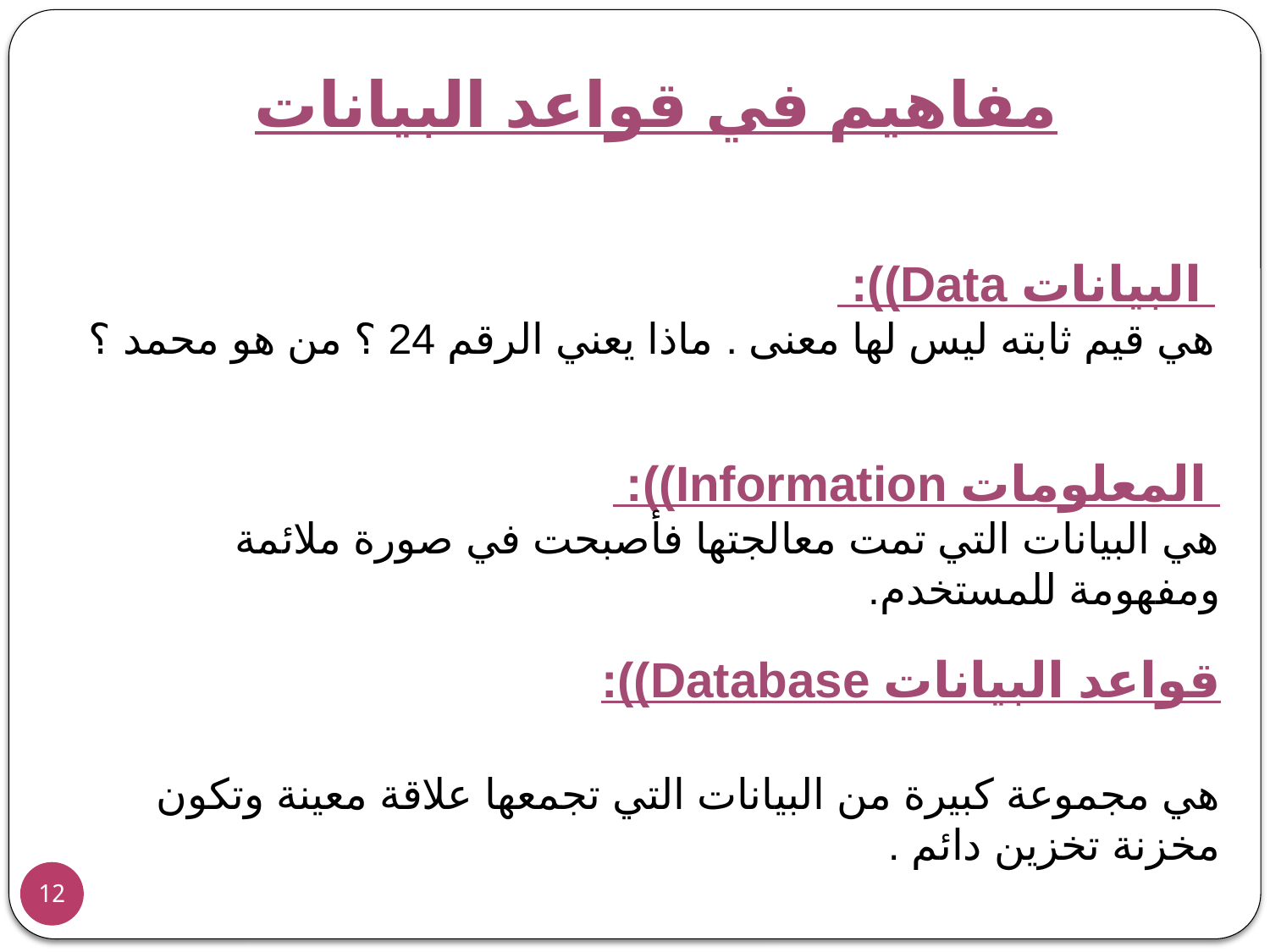

مفاهيم في قواعد البيانات
 البيانات Data)):
هي قيم ثابته ليس لها معنى . ماذا يعني الرقم 24 ؟ من هو محمد ؟
 المعلومات Information)):
هي البيانات التي تمت معالجتها فأصبحت في صورة ملائمة ومفهومة للمستخدم.
قواعد البيانات Database)):

هي مجموعة كبيرة من البيانات التي تجمعها علاقة معينة وتكون مخزنة تخزين دائم .
12